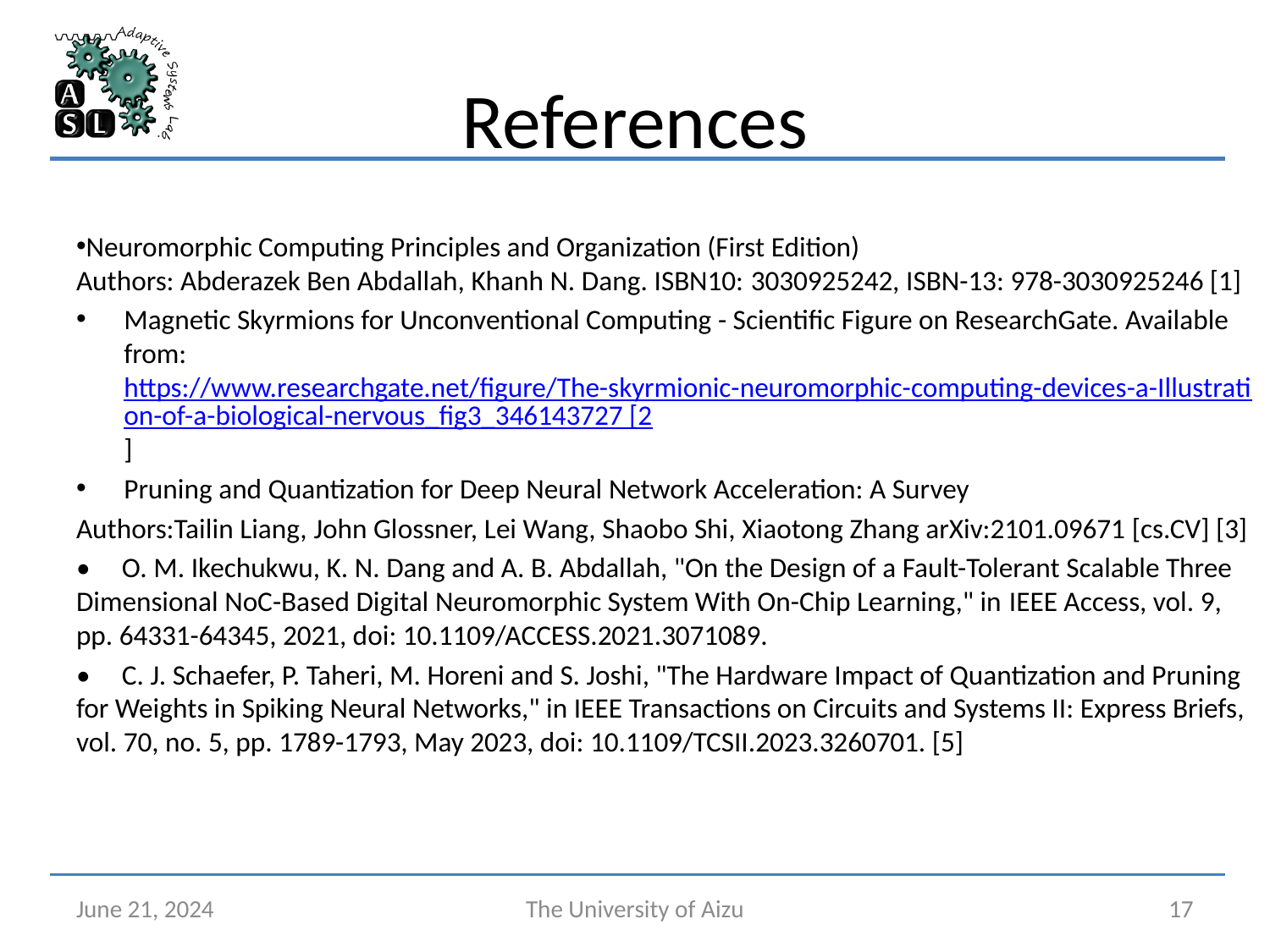

# References
Neuromorphic Computing Principles and Organization (First Edition)
Authors: Abderazek Ben Abdallah, Khanh N. Dang. ISBN10: 3030925242, ISBN-13: 978-3030925246 [1]
Magnetic Skyrmions for Unconventional Computing - Scientific Figure on ResearchGate. Available from: https://www.researchgate.net/figure/The-skyrmionic-neuromorphic-computing-devices-a-Illustration-of-a-biological-nervous_fig3_346143727 [2]
Pruning and Quantization for Deep Neural Network Acceleration: A Survey
Authors:Tailin Liang, John Glossner, Lei Wang, Shaobo Shi, Xiaotong Zhang arXiv:2101.09671 [cs.CV] [3]
•     O. M. Ikechukwu, K. N. Dang and A. B. Abdallah, "On the Design of a Fault-Tolerant Scalable Three Dimensional NoC-Based Digital Neuromorphic System With On-Chip Learning," in IEEE Access, vol. 9, pp. 64331-64345, 2021, doi: 10.1109/ACCESS.2021.3071089.
•     C. J. Schaefer, P. Taheri, M. Horeni and S. Joshi, "The Hardware Impact of Quantization and Pruning for Weights in Spiking Neural Networks," in IEEE Transactions on Circuits and Systems II: Express Briefs, vol. 70, no. 5, pp. 1789-1793, May 2023, doi: 10.1109/TCSII.2023.3260701. [5]

June 21, 2024
The University of Aizu
17